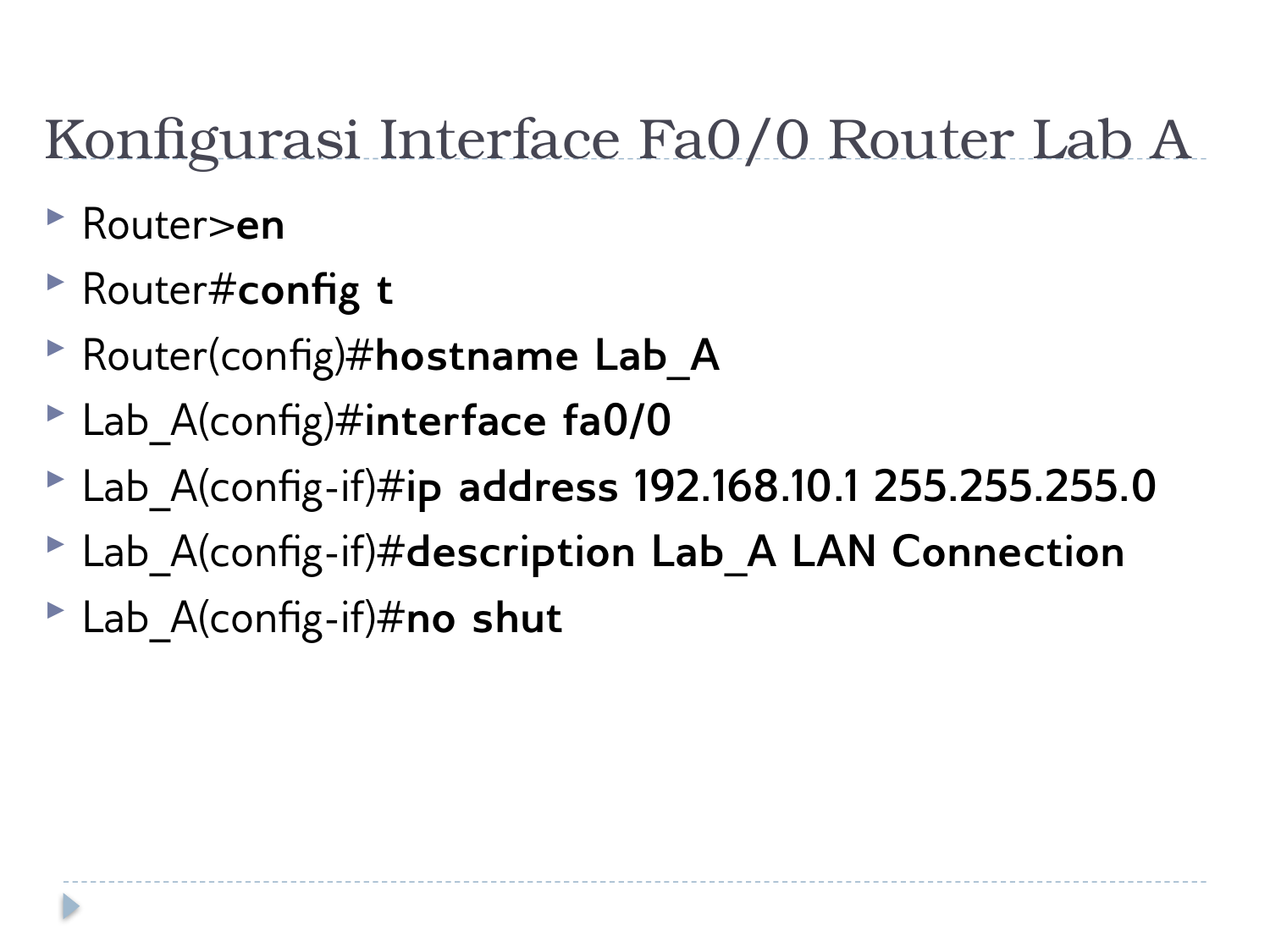

# Konfigurasi Interface Fa0/0 Router Lab A
Router>en
Router#config t
Router(config)#hostname Lab_A
Lab_A(config)#interface fa0/0
Lab_A(config-if)#ip address 192.168.10.1 255.255.255.0
Lab_A(config-if)#description Lab_A LAN Connection
Lab_A(config-if)#no shut